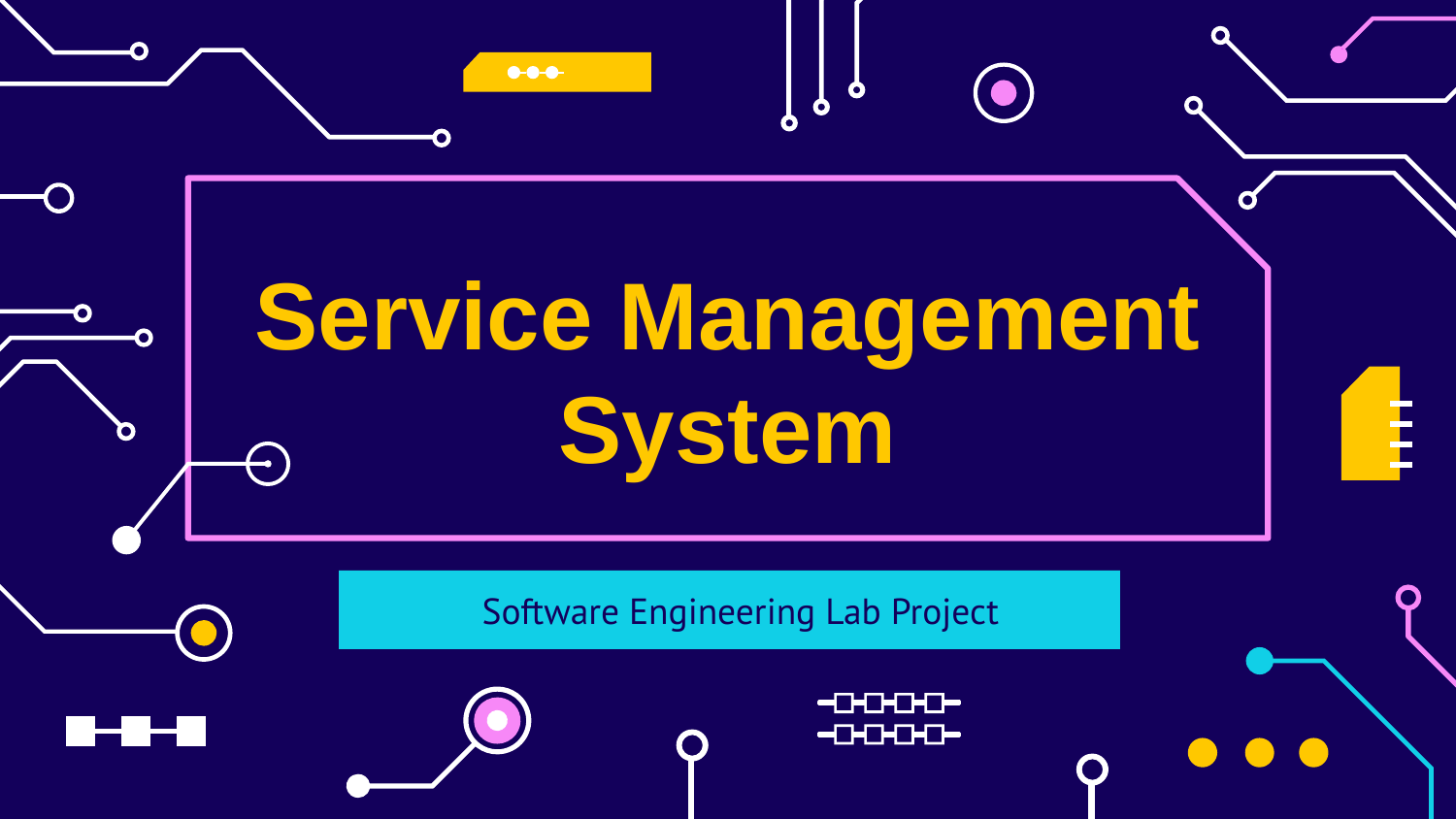

# Service Management System

Software Engineering Lab Project